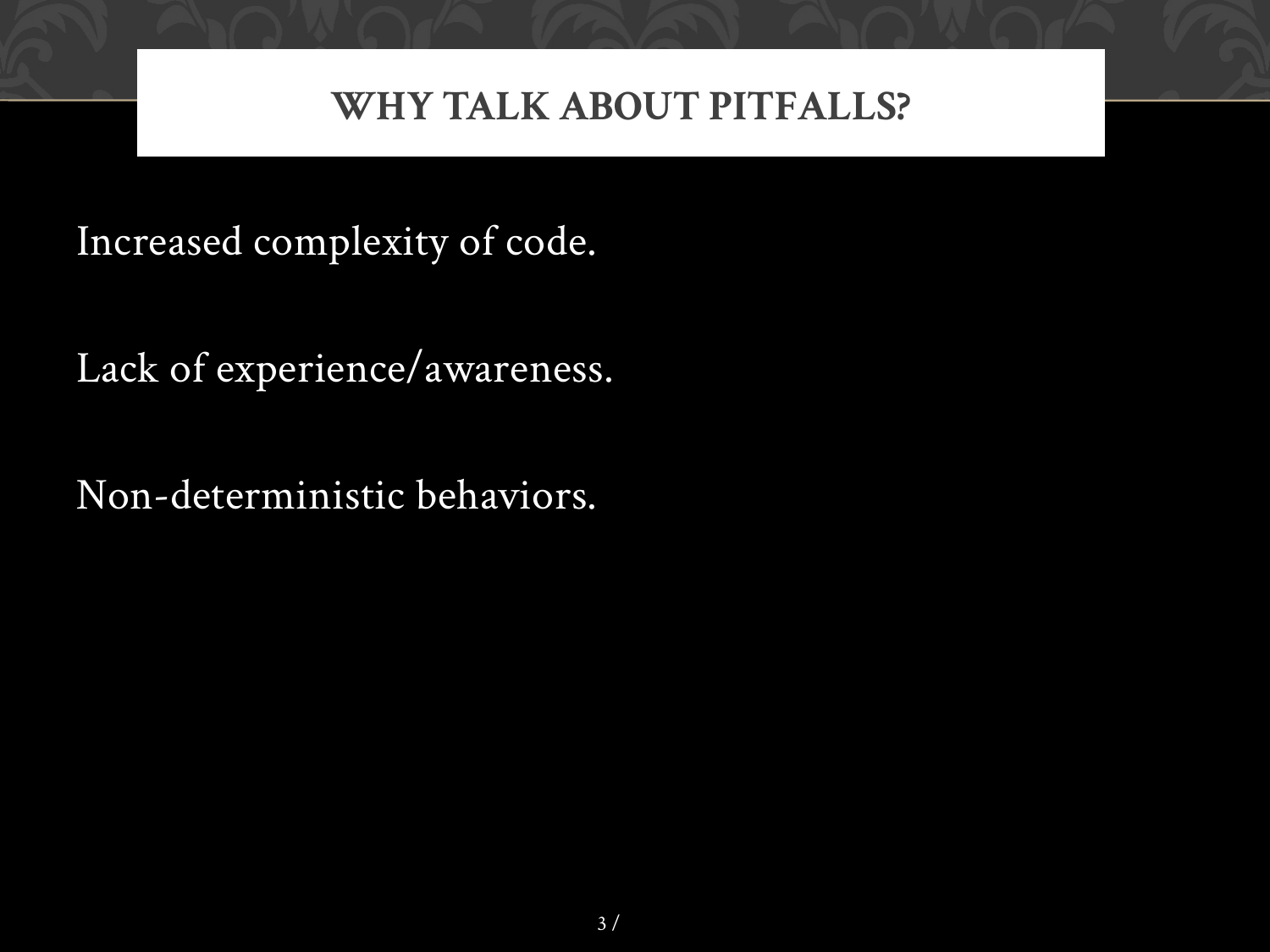

# Why talk about pitfalls?
Increased complexity of code.

Lack of experience/awareness.

Non-deterministic behaviors.